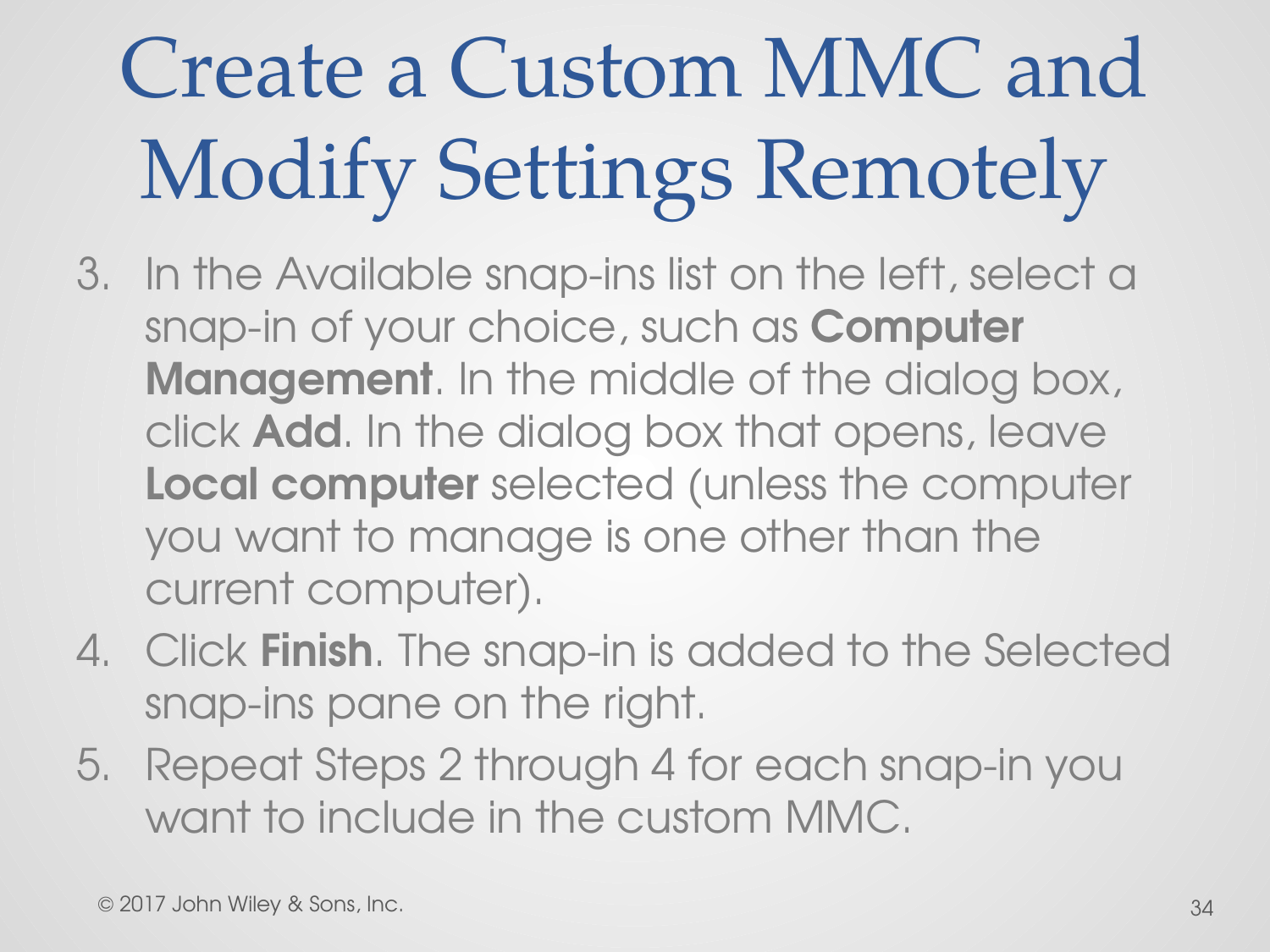

# Create a Custom MMC and Modify Settings Remotely
In the Available snap-ins list on the left, select a snap-in of your choice, such as Computer Management. In the middle of the dialog box, click Add. In the dialog box that opens, leave Local computer selected (unless the computer you want to manage is one other than the current computer).
Click Finish. The snap-in is added to the Selected snap-ins pane on the right.
Repeat Steps 2 through 4 for each snap-in you want to include in the custom MMC.

© 2017 John Wiley & Sons, Inc.
34